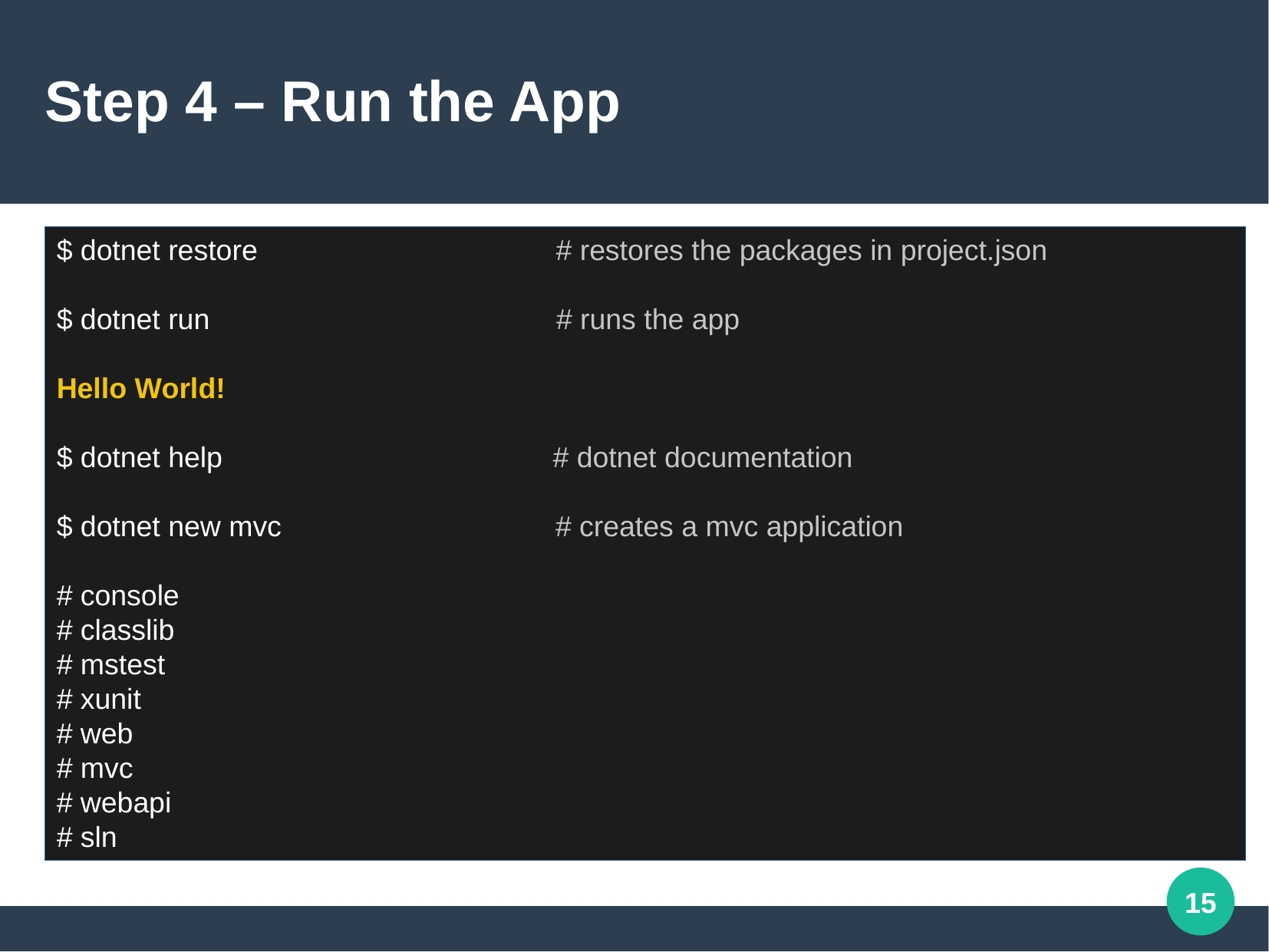

Step 4 – Run the App
$ dotnet restore                                     # restores the packages in project.json

$ dotnet run                                           # runs the app

Hello World!

$ dotnet help                                         # dotnet documentation

$ dotnet new mvc                                  # creates a mvc application

# console
# classlib
# mstest
# xunit
# web
# mvc
# webapi
# sln

15